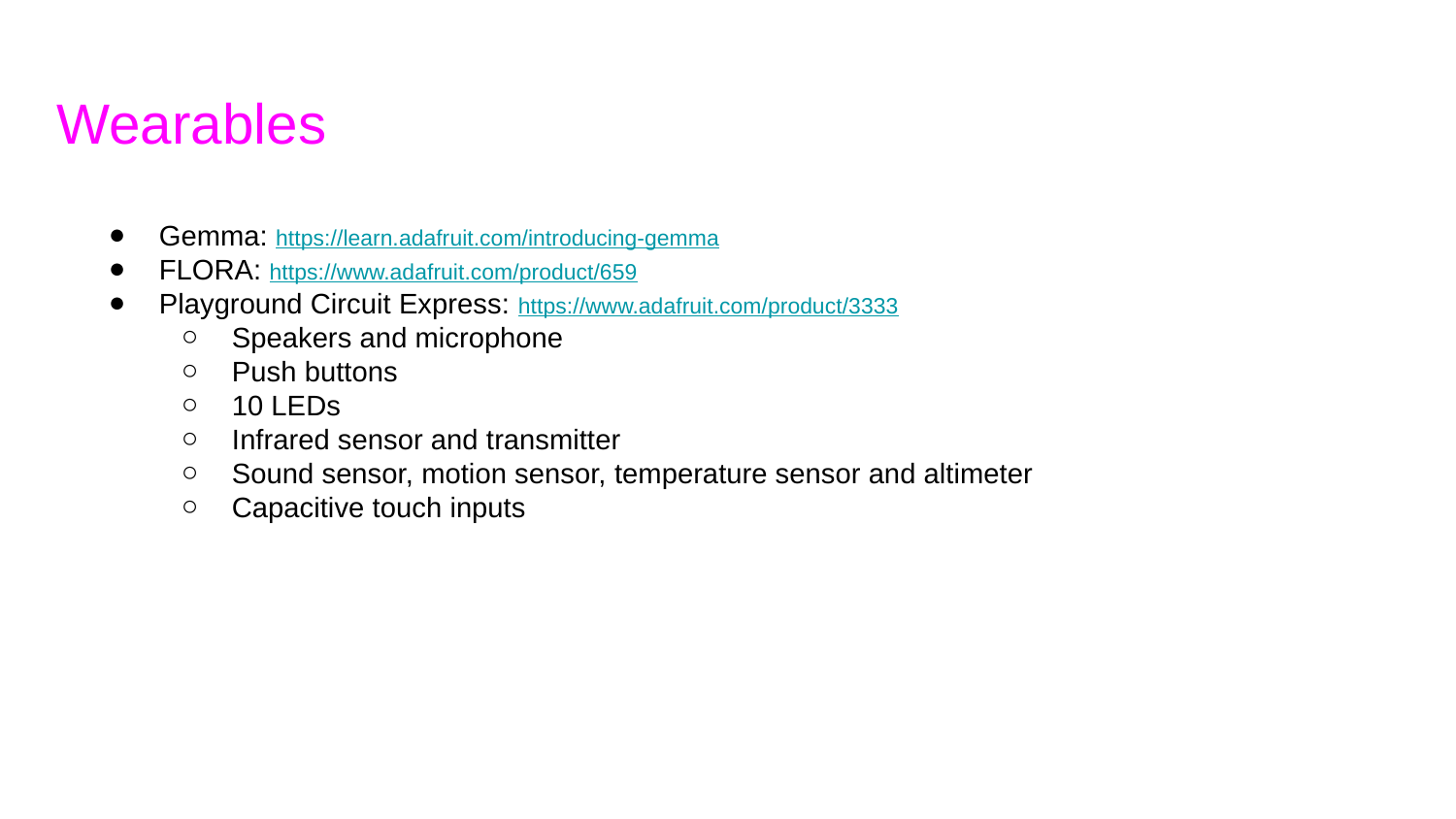

Wearables

Gemma: https://learn.adafruit.com/introducing-gemma
FLORA: https://www.adafruit.com/product/659
Playground Circuit Express: https://www.adafruit.com/product/3333
Speakers and microphone
Push buttons
10 LEDs
Infrared sensor and transmitter
Sound sensor, motion sensor, temperature sensor and altimeter
Capacitive touch inputs